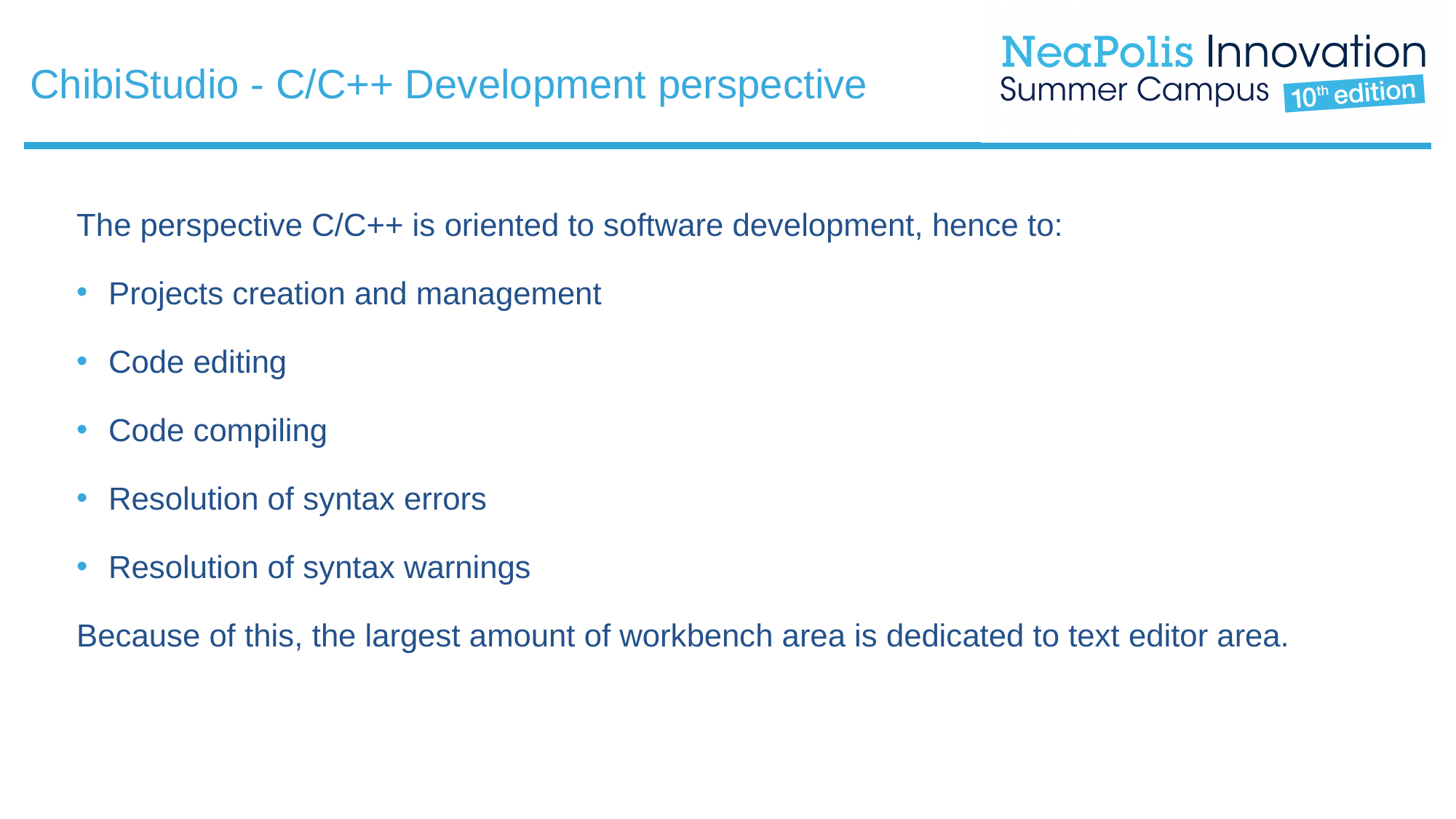

ChibiStudio - C/C++ Development perspective
The perspective C/C++ is oriented to software development, hence to:
Projects creation and management
Code editing
Code compiling
Resolution of syntax errors
Resolution of syntax warnings
Because of this, the largest amount of workbench area is dedicated to text editor area.